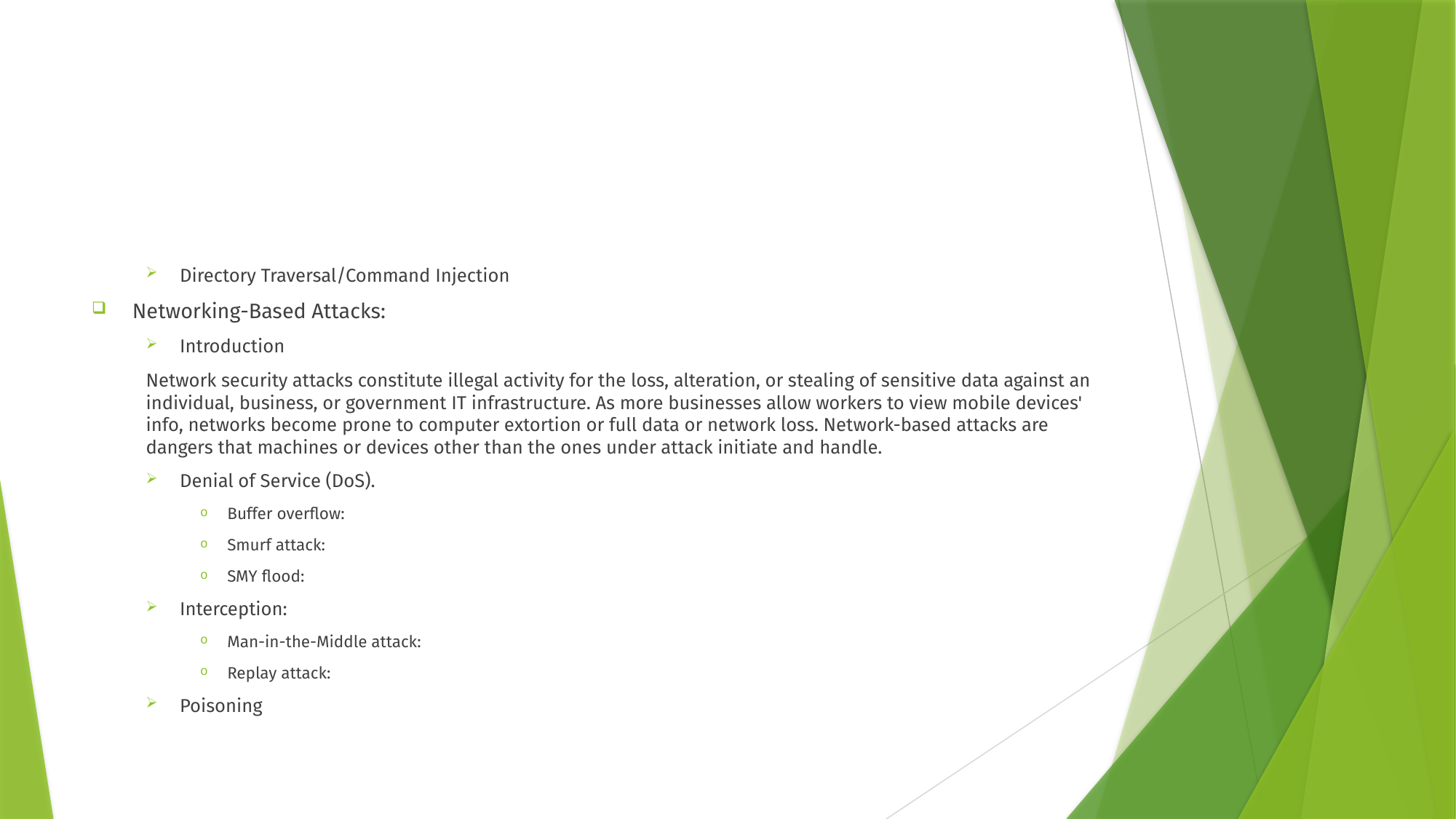

#
Directory Traversal/Command Injection
Networking-Based Attacks:
Introduction
Network security attacks constitute illegal activity for the loss, alteration, or stealing of sensitive data against an individual, business, or government IT infrastructure. As more businesses allow workers to view mobile devices' info, networks become prone to computer extortion or full data or network loss. Network-based attacks are dangers that machines or devices other than the ones under attack initiate and handle.
Denial of Service (DoS).
Buffer overflow:
Smurf attack:
SMY flood:
Interception:
Man-in-the-Middle attack:
Replay attack:
Poisoning